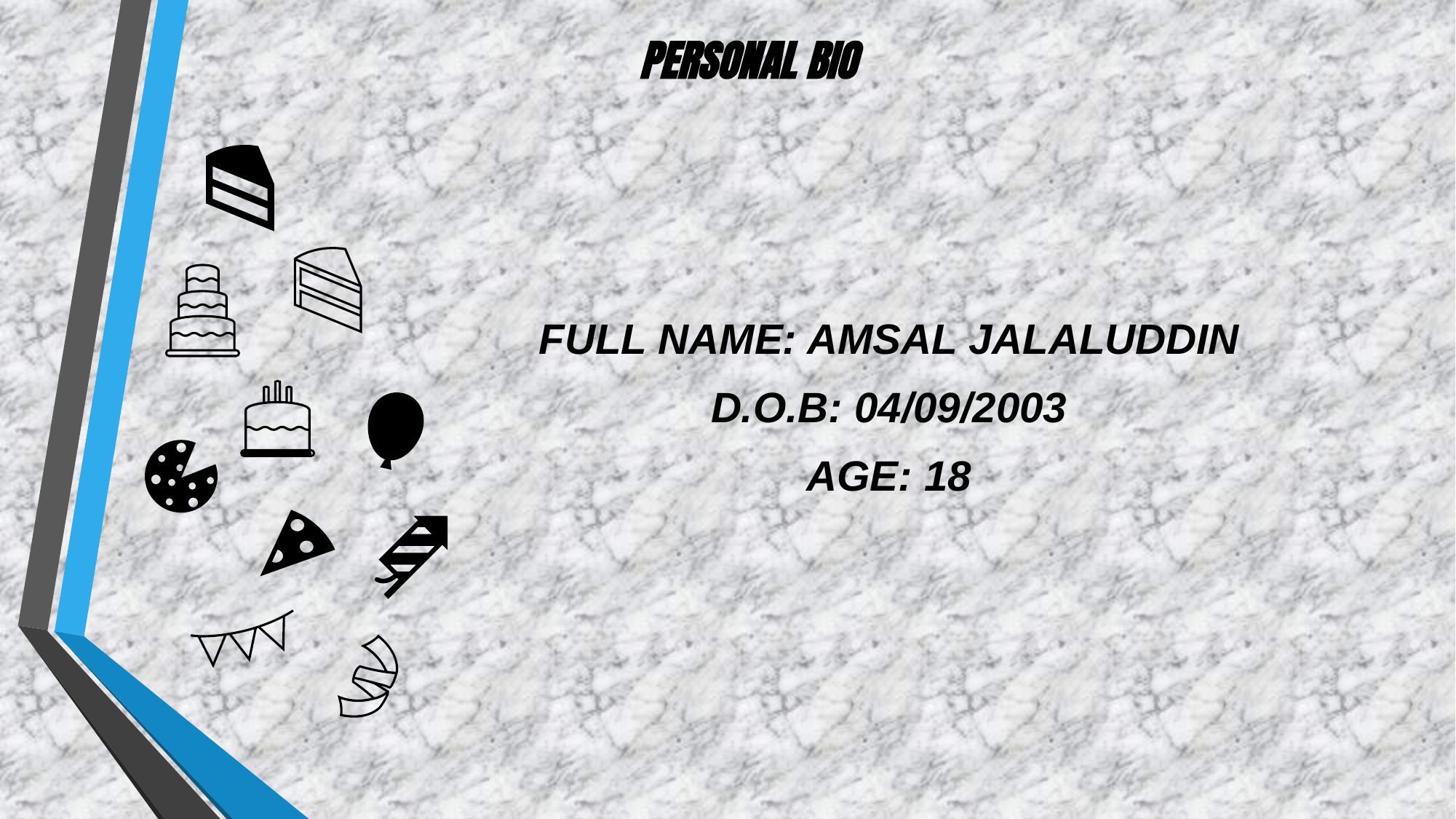

# PERSONAL BIO

FULL NAME: AMSAL JALALUDDIN
D.O.B: 04/09/2003
AGE: 18